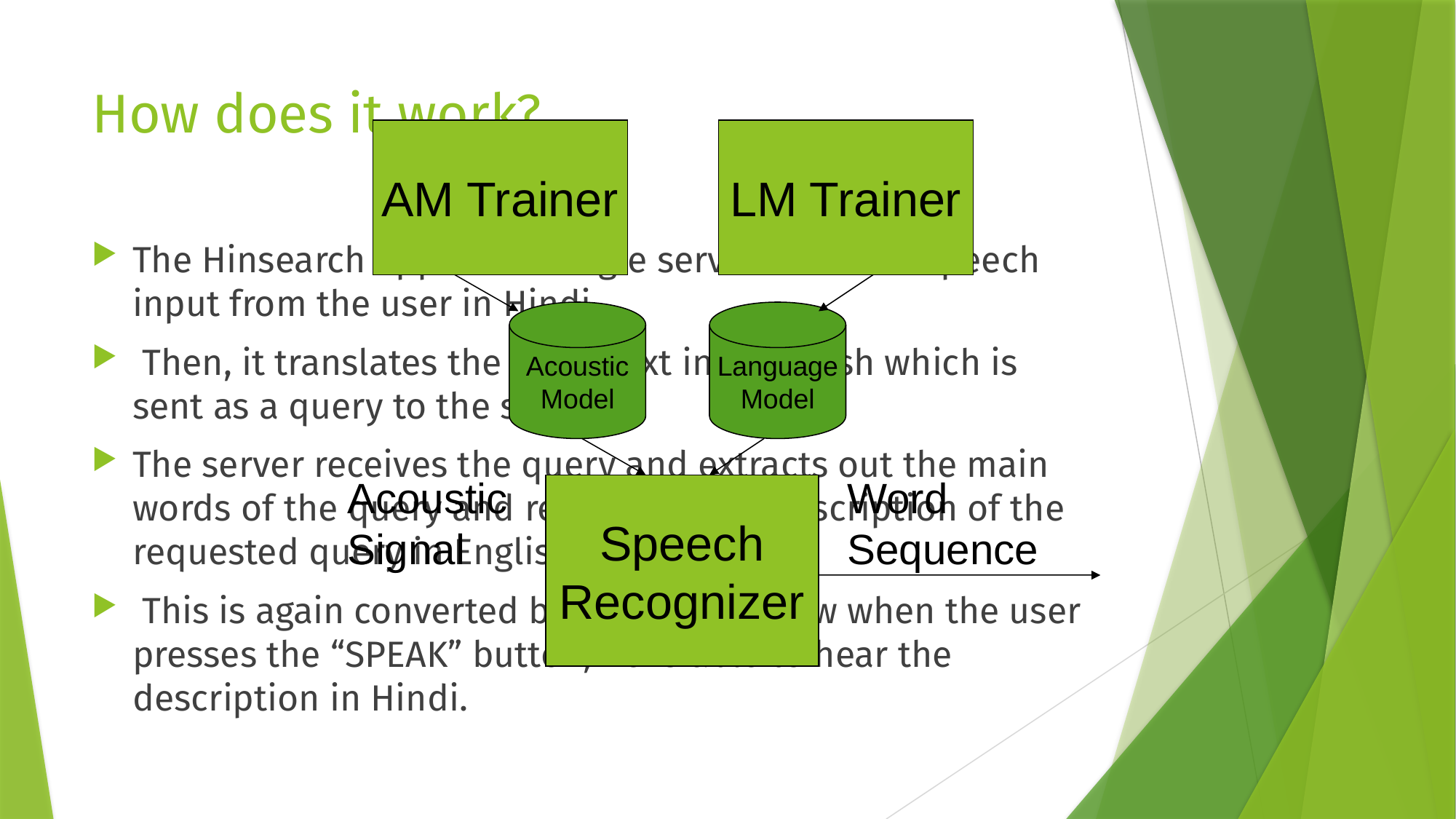

# How does it work?
AM Trainer
LM Trainer
The Hinsearch app uses Google services to take speech input from the user in Hindi.
 Then, it translates the Hindi text into English which is sent as a query to the server.
The server receives the query and extracts out the main words of the query and returns a brief description of the requested query in English.
 This is again converted back to Hindi. Now when the user presses the “SPEAK” button, he is able to hear the description in Hindi.

Acoustic
Model
Language
Model

Acoustic Signal

Word Sequence

Speech
Recognizer